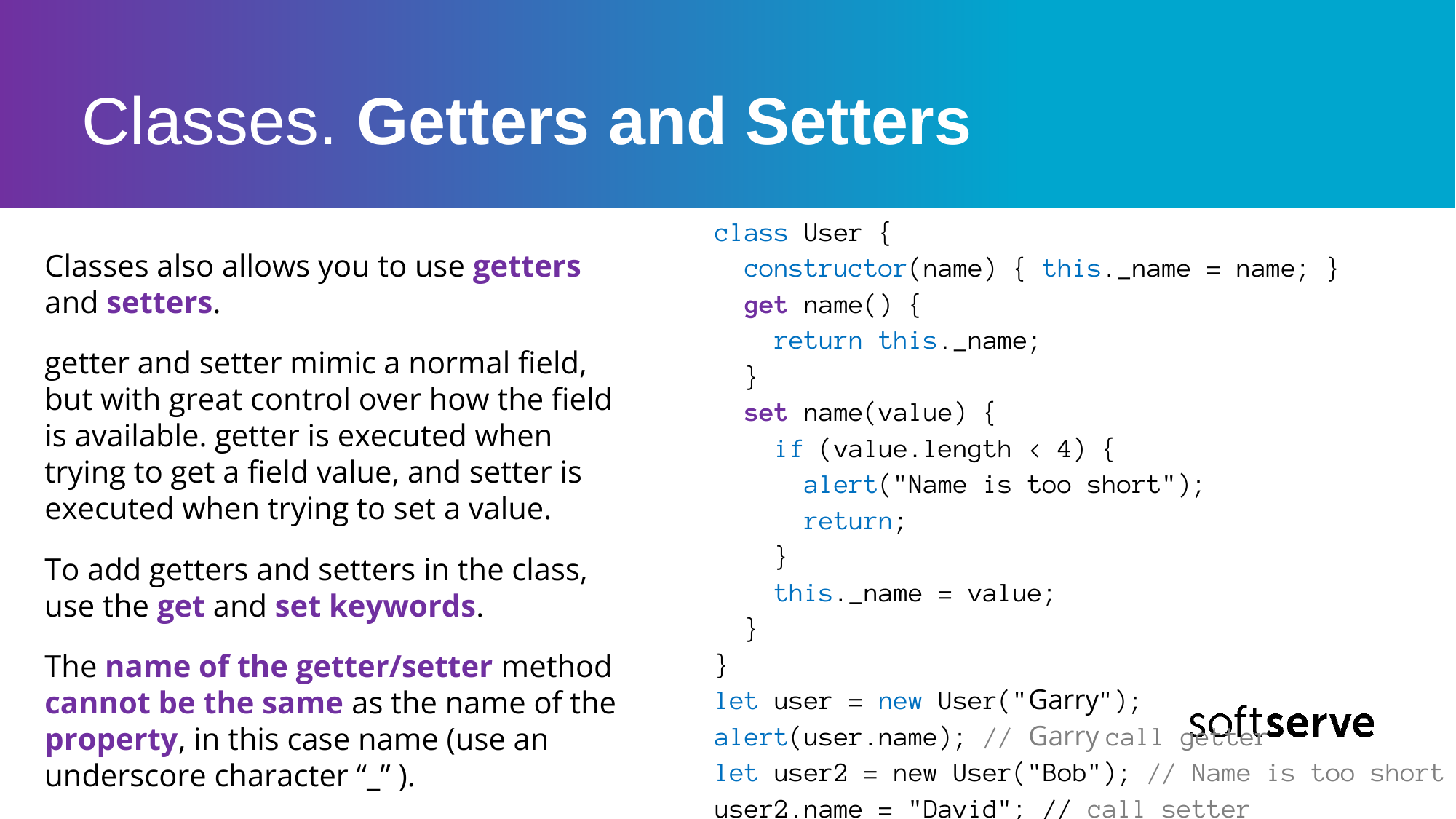

# Classes. Getters and Setters
class User {
  constructor(name) { this._name = name; }
  get name() {
    return this._name;
  }
  set name(value) {
    if (value.length < 4) {
      alert("Name is too short");
      return;
    }
    this._name = value;
  }
}
let user = new User("Garry");
alert(user.name); // Garry call getter
let user2 = new User("Bob"); // Name is too short
user2.name = "David"; // call setter
Classes also allows you to use getters and setters.
getter and setter mimic a normal field, but with great control over how the field is available. getter is executed when trying to get a field value, and setter is executed when trying to set a value.
To add getters and setters in the class, use the get and set keywords.
The name of the getter/setter method cannot be the same as the name of the property, in this case name (use an underscore character “_” ).